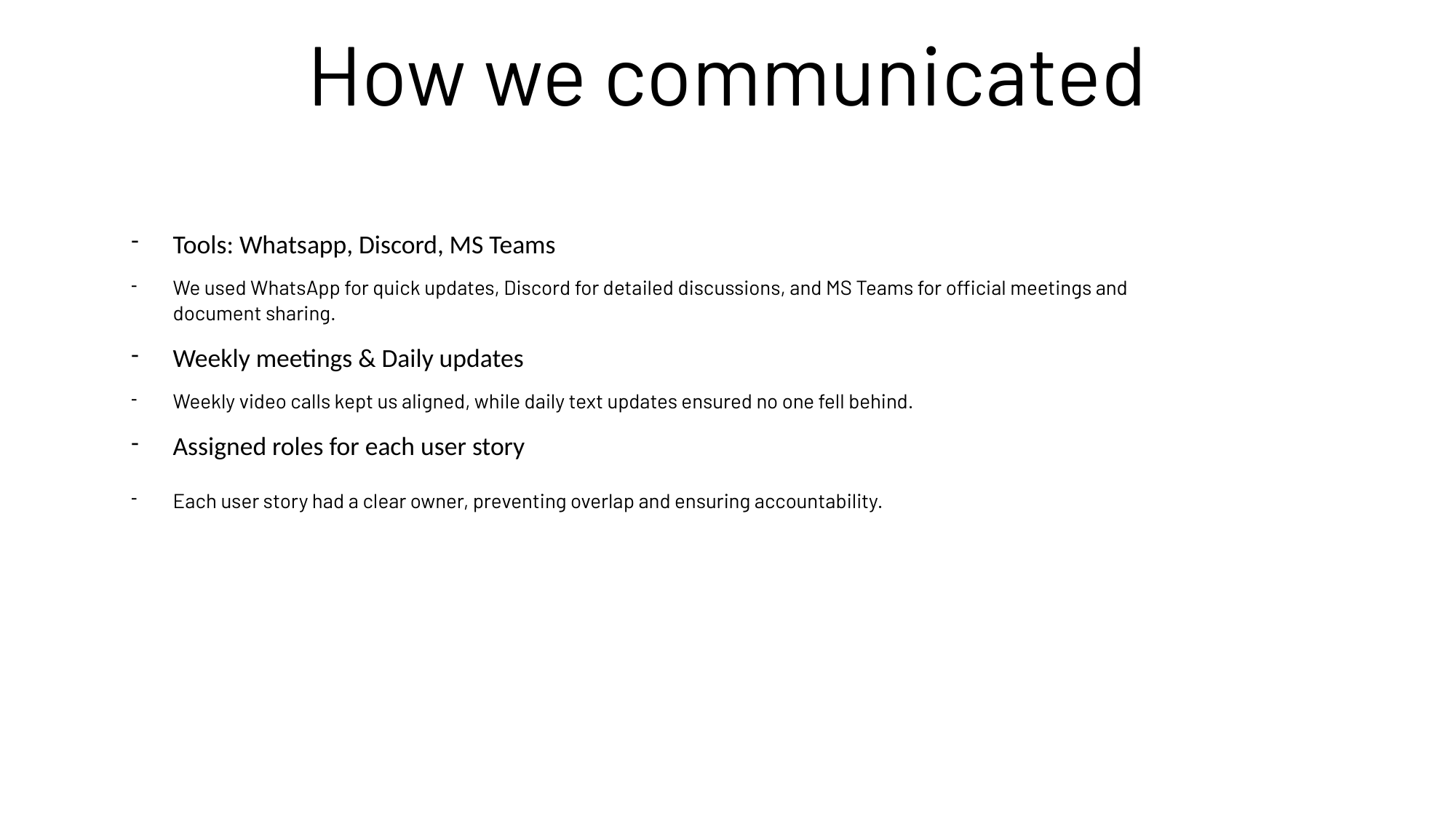

# How we communicated
Tools: Whatsapp, Discord, MS Teams
We used WhatsApp for quick updates, Discord for detailed discussions, and MS Teams for official meetings and document sharing.
Weekly meetings & Daily updates
Weekly video calls kept us aligned, while daily text updates ensured no one fell behind.
Assigned roles for each user story
Each user story had a clear owner, preventing overlap and ensuring accountability.